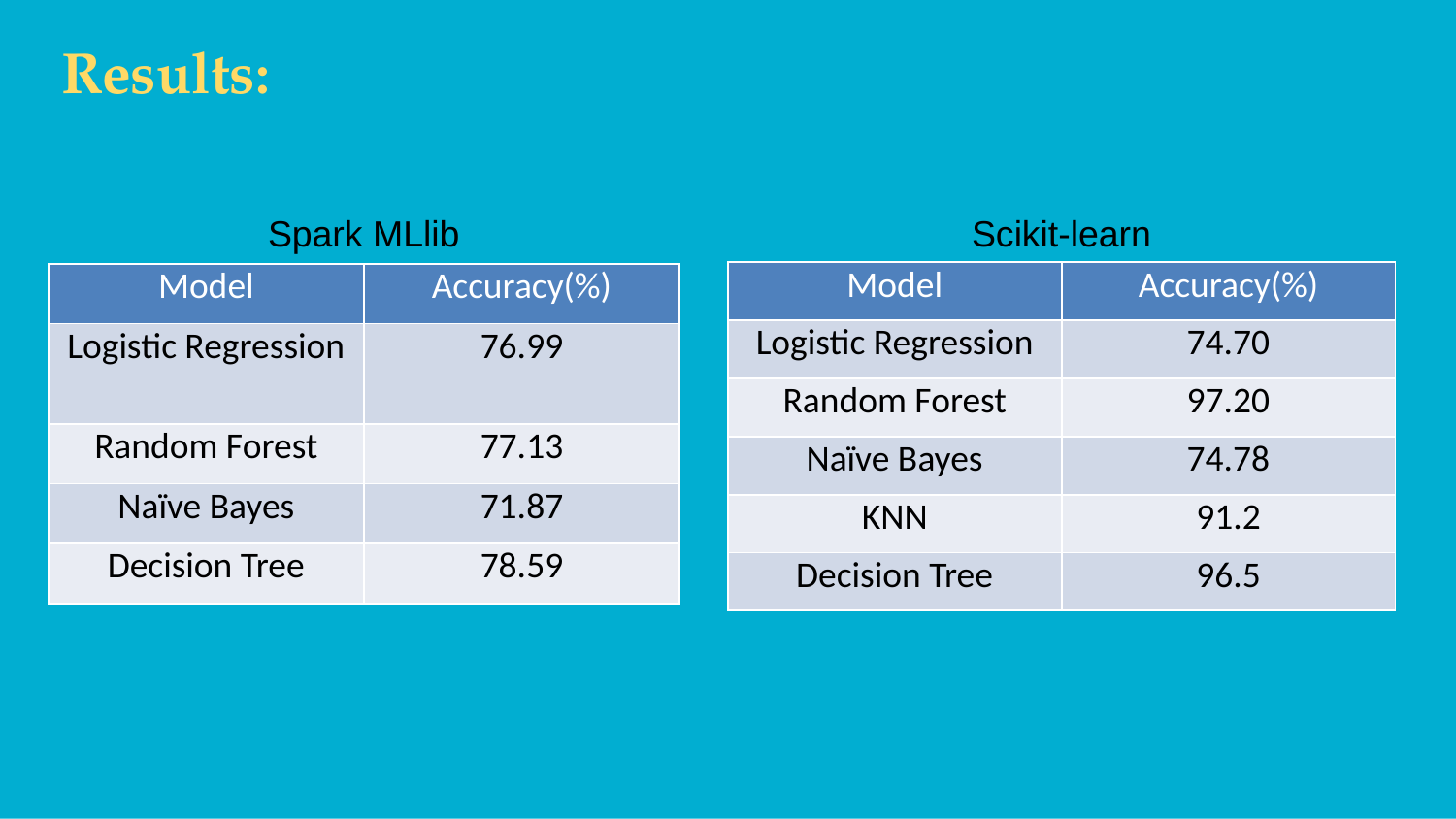

# Results:
Spark MLlib
Scikit-learn
| Model | Accuracy(%) |
| --- | --- |
| Logistic Regression | 74.70 |
| Random Forest | 97.20 |
| Naïve Bayes | 74.78 |
| KNN | 91.2 |
| Decision Tree | 96.5 |
| Model | Accuracy(%) |
| --- | --- |
| Logistic Regression | 76.99 |
| Random Forest | 77.13 |
| Naïve Bayes | 71.87 |
| Decision Tree | 78.59 |